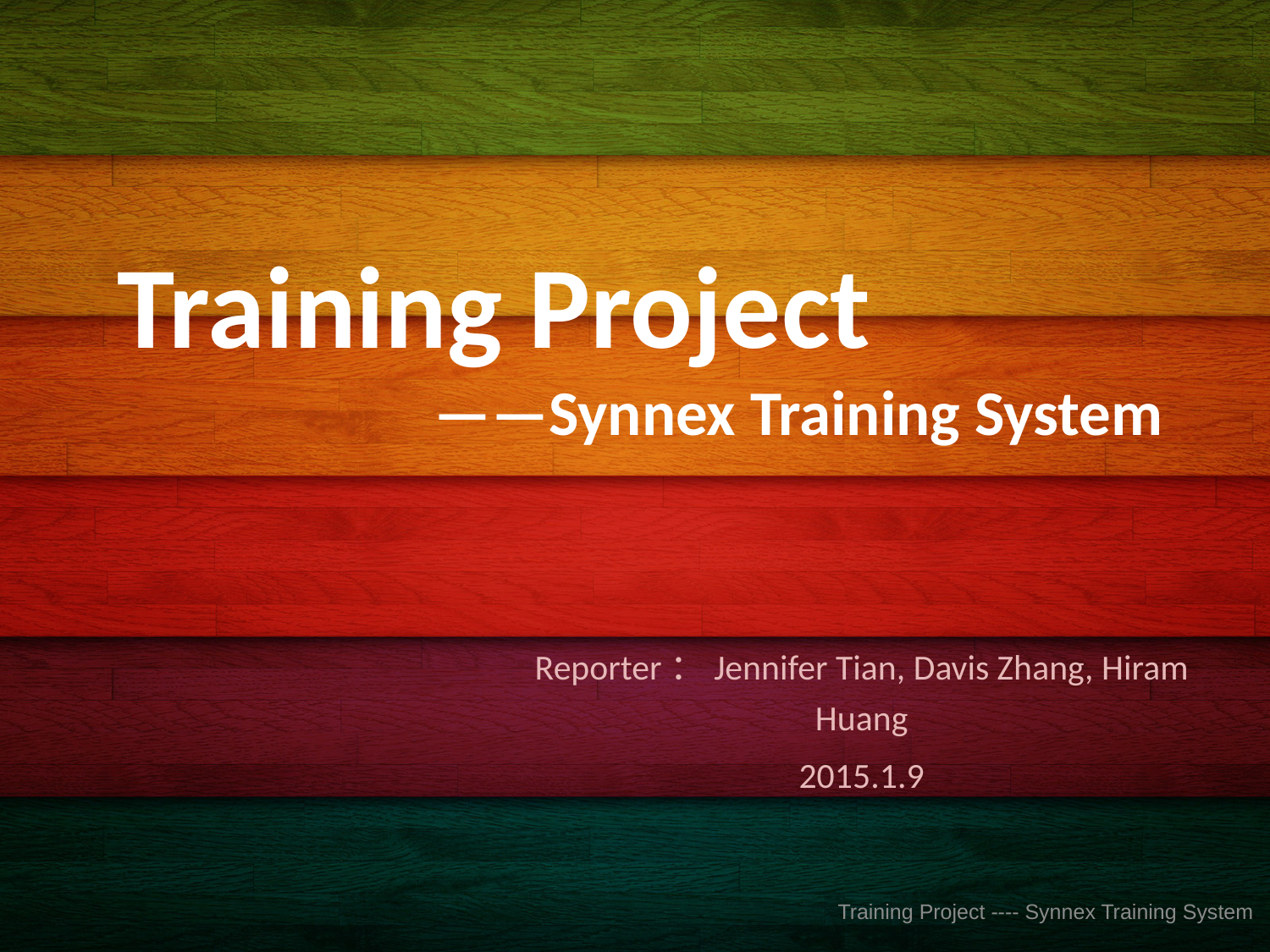

# Training Project ——Synnex Training System
Reporter：Jennifer Tian, Davis Zhang, Hiram Huang
2015.1.9
Training Project ---- Synnex Training System